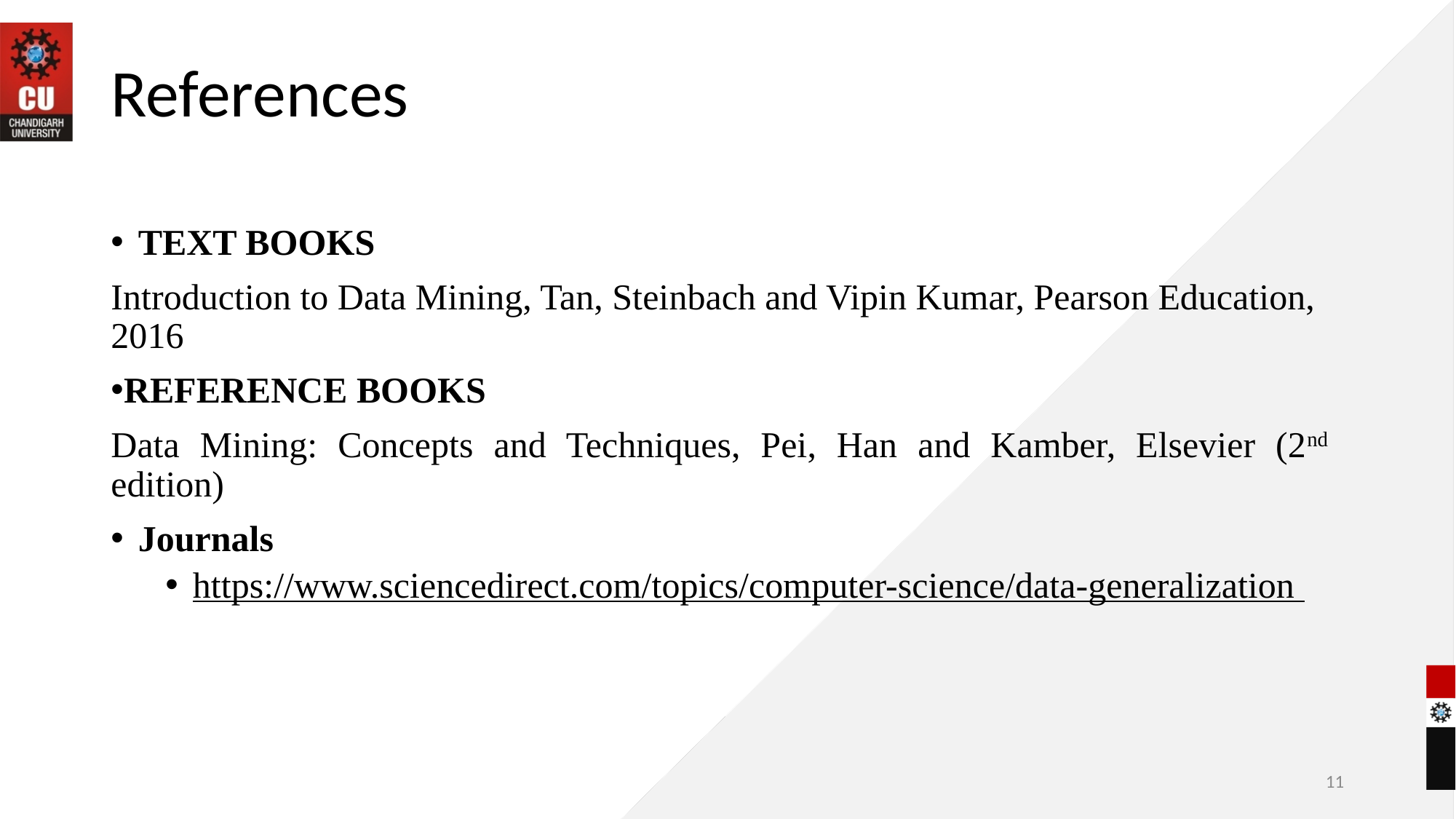

# References
TEXT BOOKS
Introduction to Data Mining, Tan, Steinbach and Vipin Kumar, Pearson Education, 2016
REFERENCE BOOKS
Data Mining: Concepts and Techniques, Pei, Han and Kamber, Elsevier (2nd edition)
Journals
https://www.sciencedirect.com/topics/computer-science/data-generalization

11